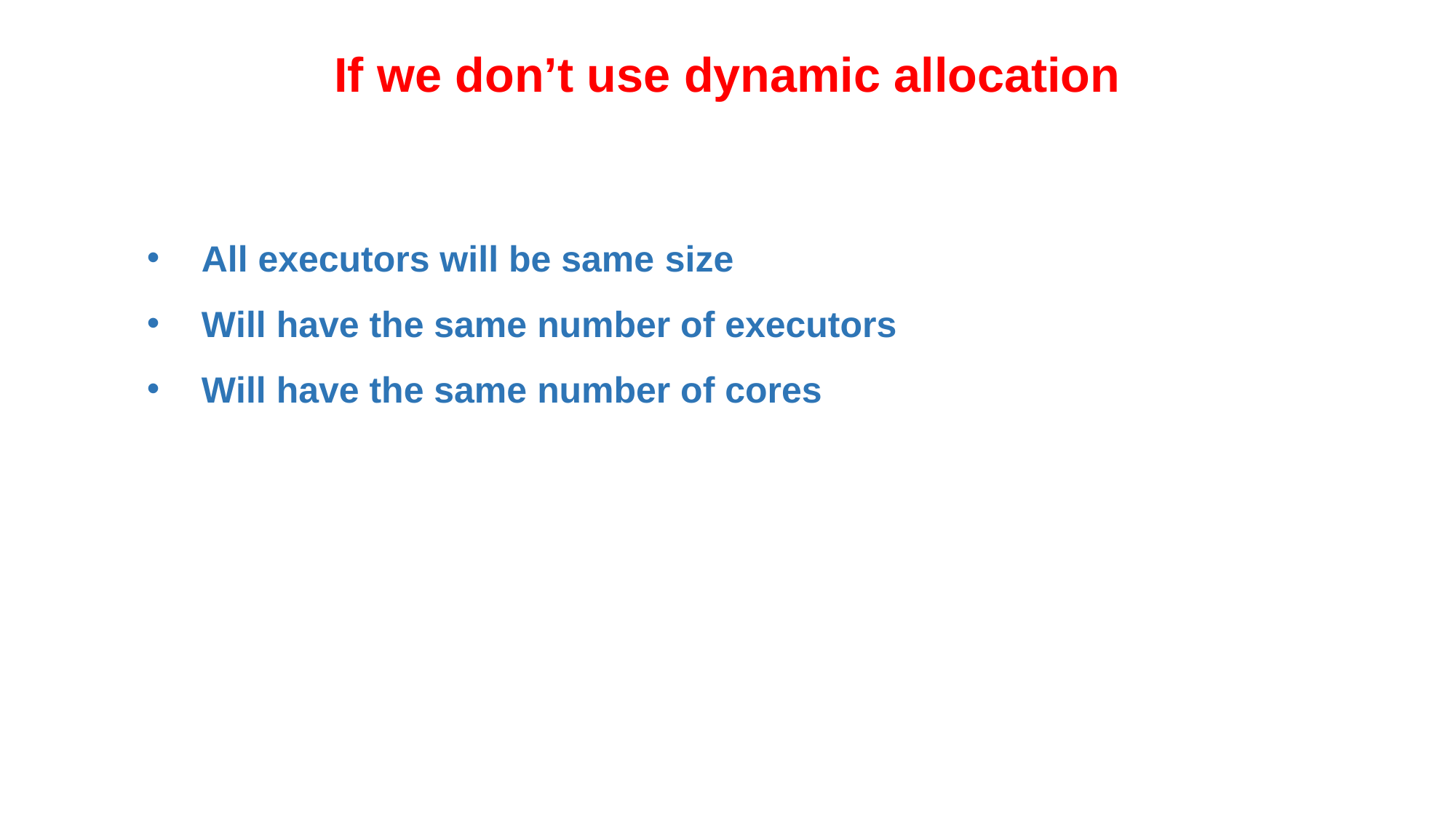

If we don’t use dynamic allocation
All executors will be same size
Will have the same number of executors
Will have the same number of cores